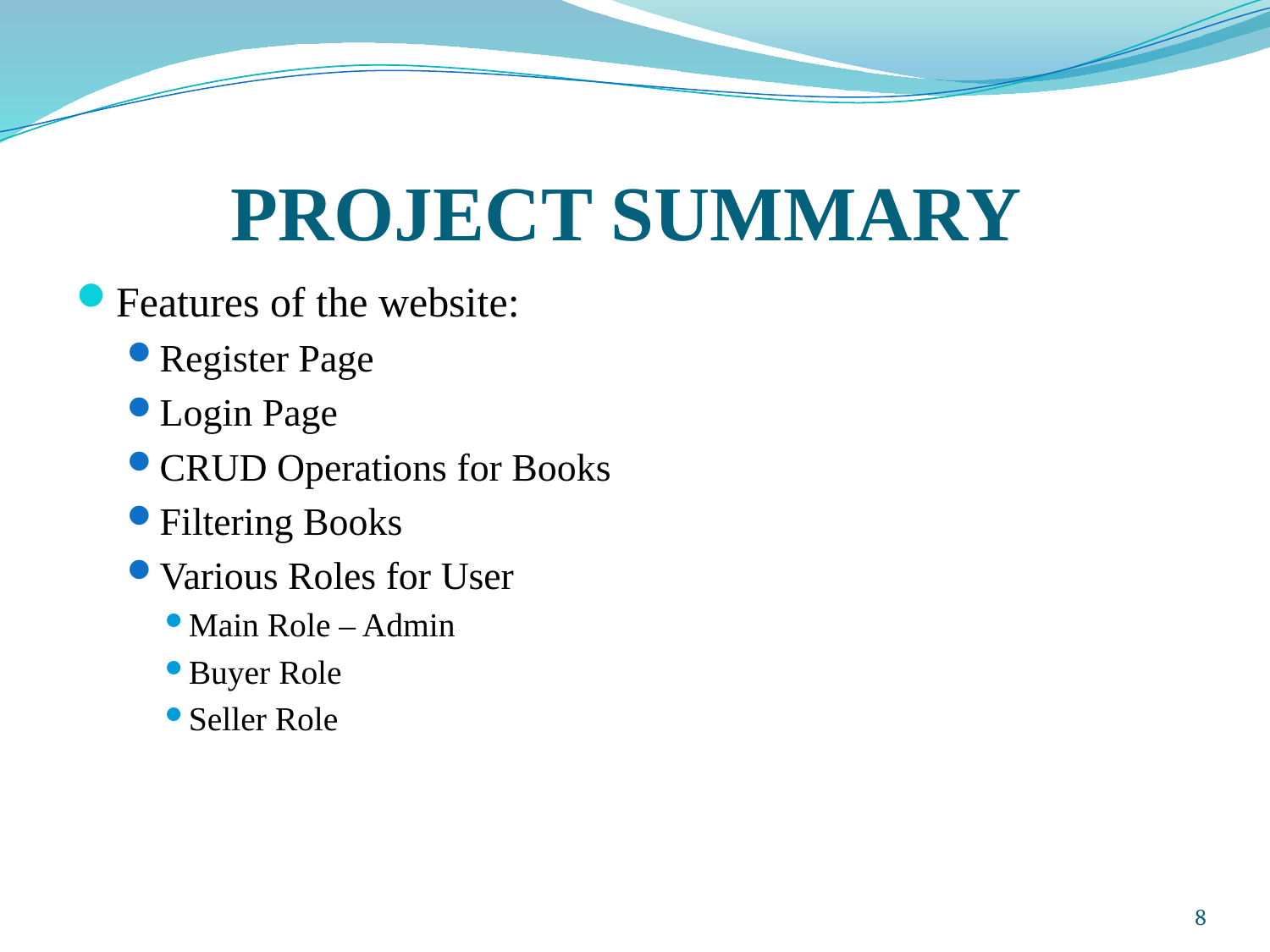

# PROJECT SUMMARY
Features of the website:
Register Page
Login Page
CRUD Operations for Books
Filtering Books
Various Roles for User
Main Role – Admin
Buyer Role
Seller Role

8